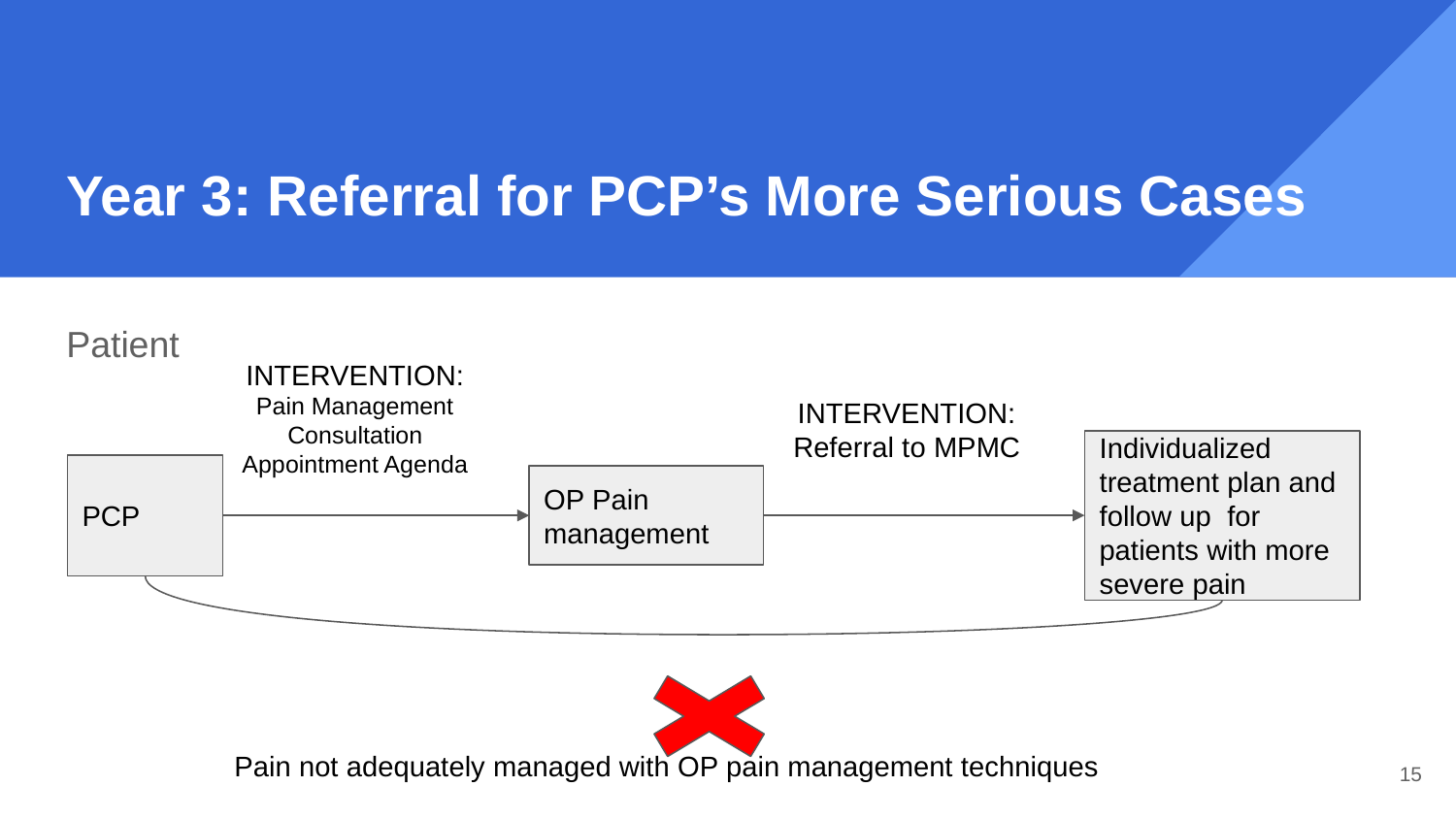

# Year 3: Referral for PCP’s More Serious Cases
Patient
INTERVENTION: Pain Management Consultation Appointment Agenda
INTERVENTION: Referral to MPMC
Individualized treatment plan and follow up  for patients with more severe pain
PCP
OP Pain management

Pain not adequately managed with OP pain management techniques
15